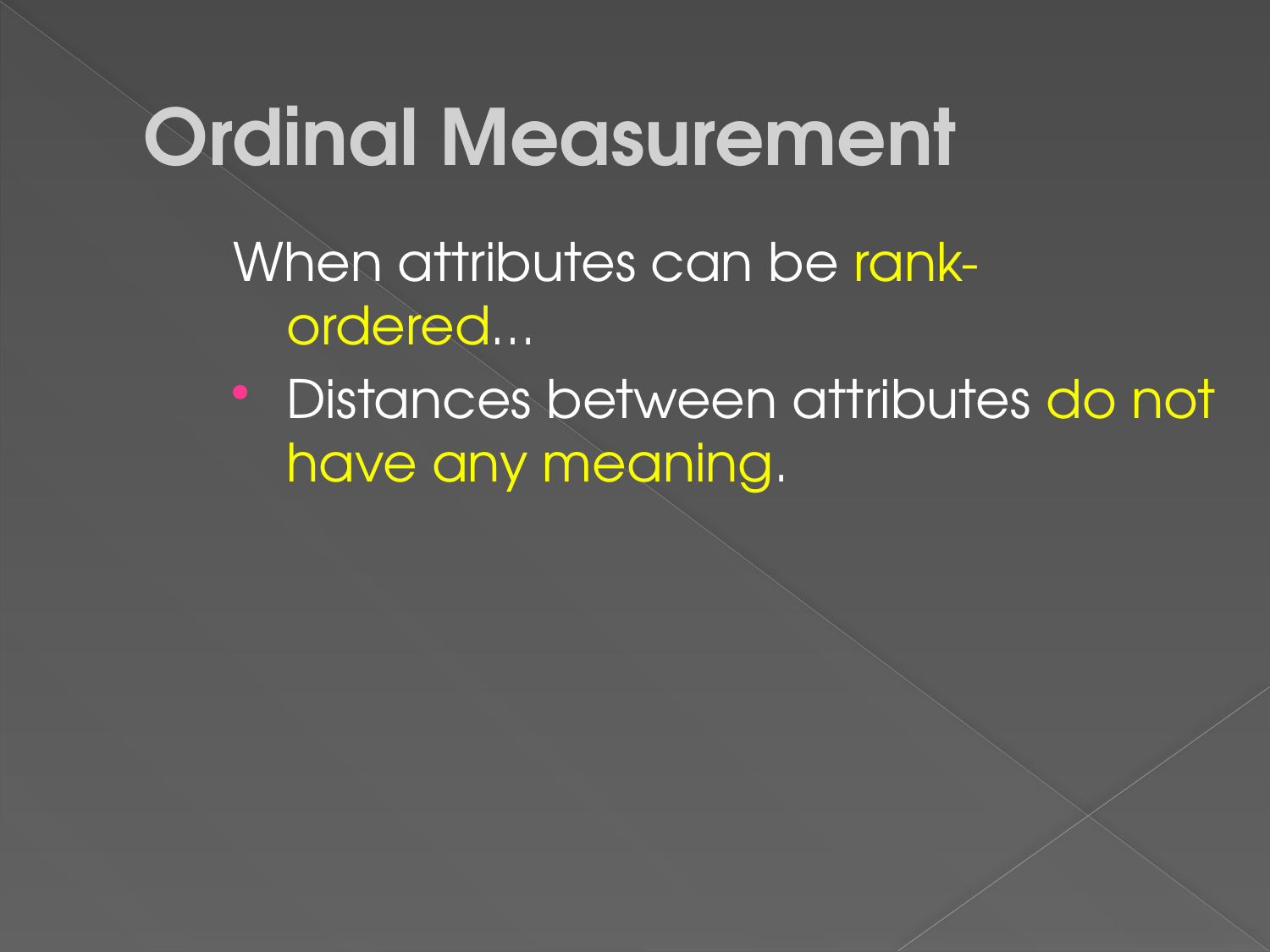

# Ordinal Measurement
When attributes can be rank-ordered…
Distances between attributes do not have any meaning.